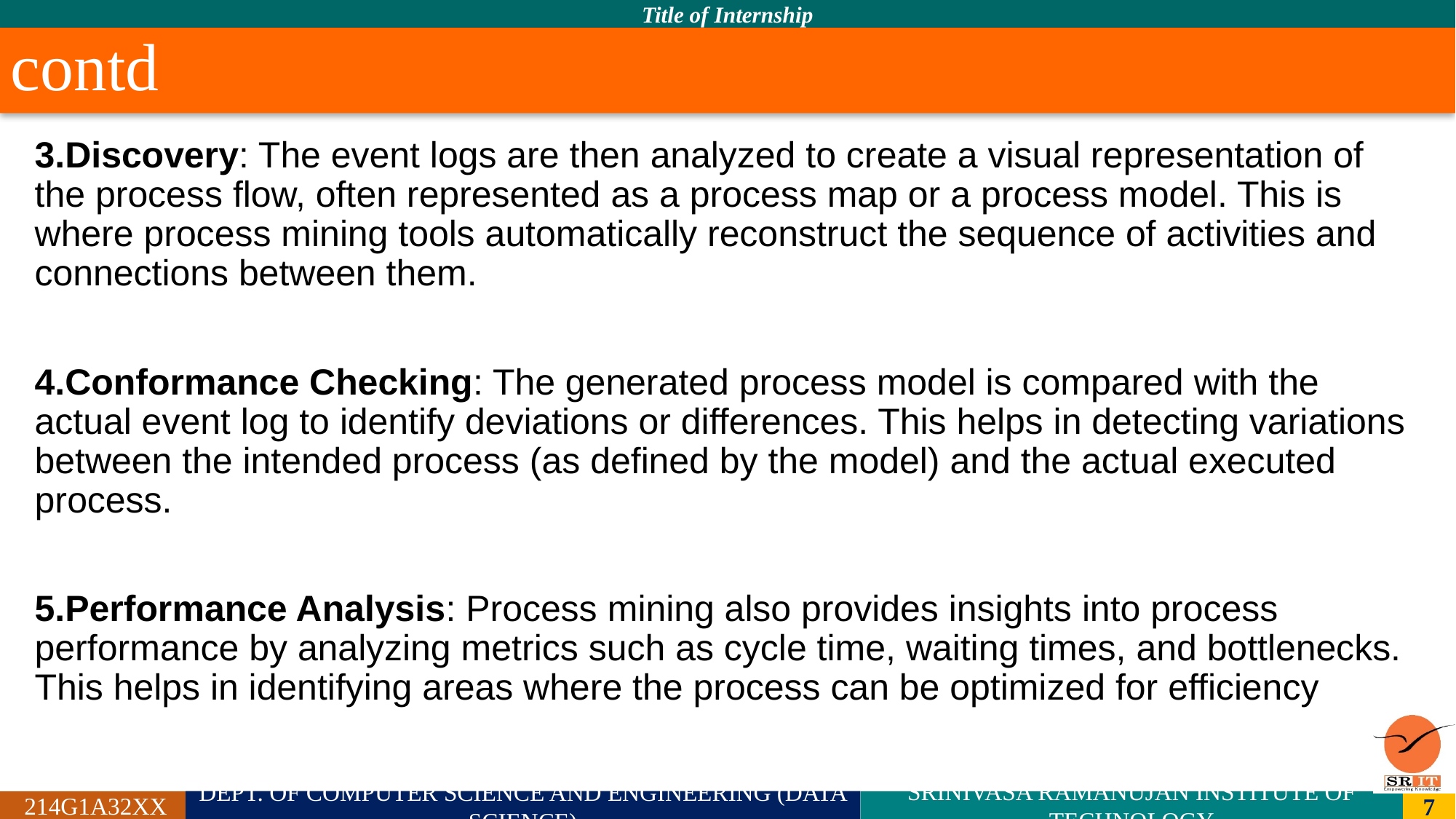

# contd
3.Discovery: The event logs are then analyzed to create a visual representation of the process flow, often represented as a process map or a process model. This is where process mining tools automatically reconstruct the sequence of activities and connections between them.

4.Conformance Checking: The generated process model is compared with the actual event log to identify deviations or differences. This helps in detecting variations between the intended process (as defined by the model) and the actual executed process.

5.Performance Analysis: Process mining also provides insights into process performance by analyzing metrics such as cycle time, waiting times, and bottlenecks. This helps in identifying areas where the process can be optimized for efficiency